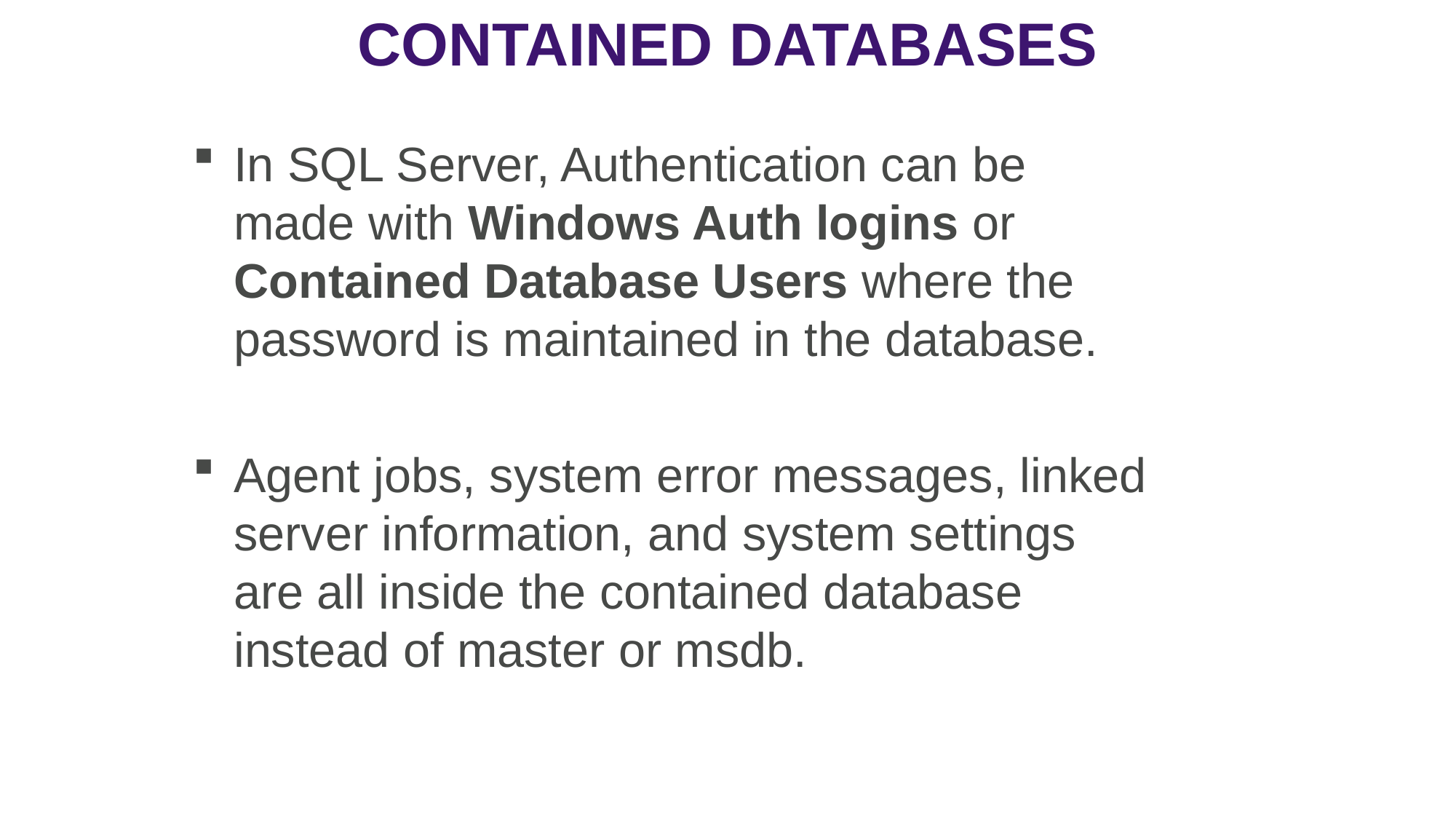

Contained databases
In SQL Server, Authentication can be made with Windows Auth logins or
Contained Database Users where the password is maintained in the database.

Agent jobs, system error messages, linked server information, and system settings are all inside the contained database instead of master or msdb.